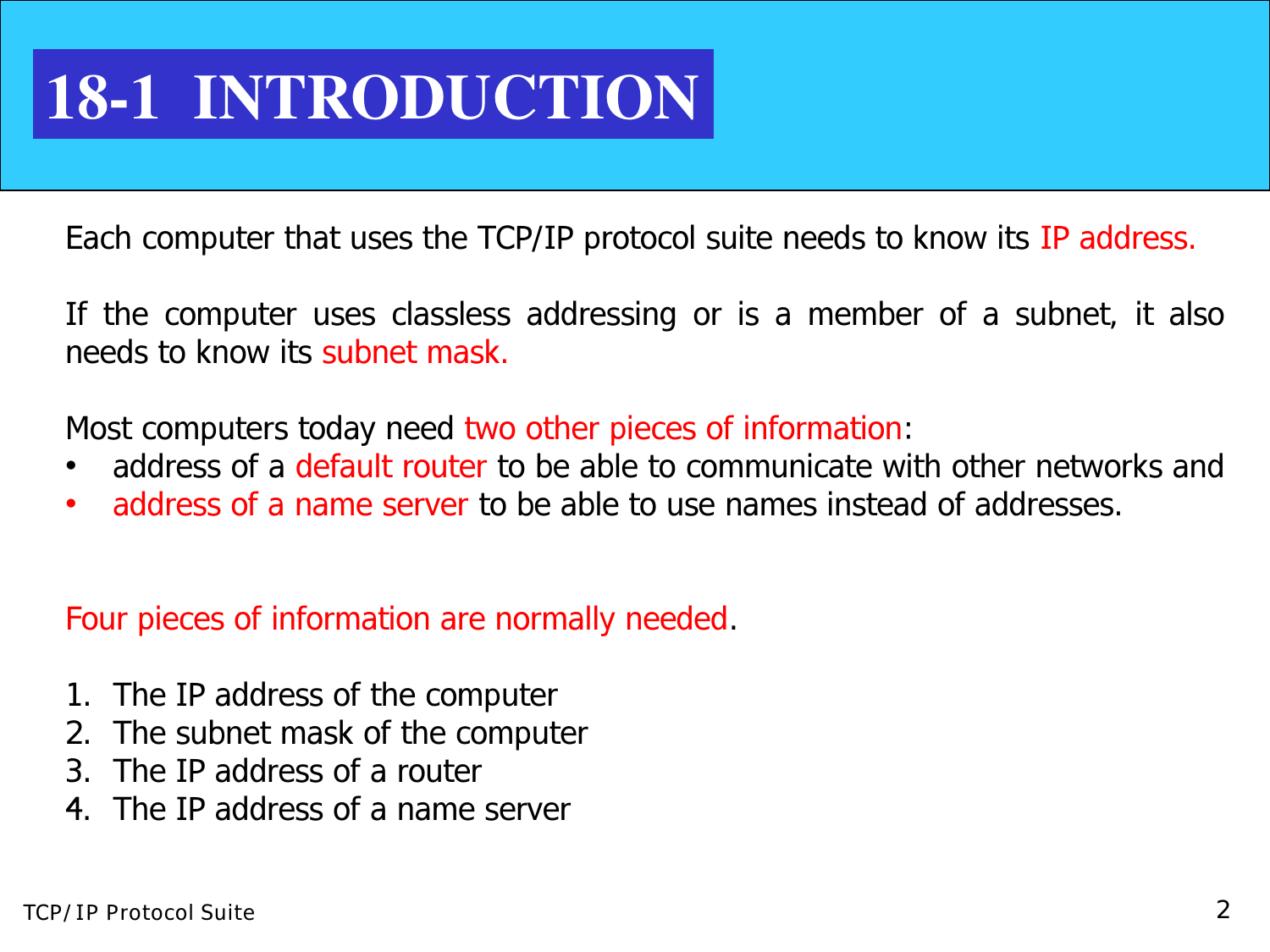

18-1  INTRODUCTION
Each computer that uses the TCP/IP protocol suite needs to know its IP address.

If the computer uses classless addressing or is a member of a subnet, it also needs to know its subnet mask.

Most computers today need two other pieces of information:
address of a default router to be able to communicate with other networks and
address of a name server to be able to use names instead of addresses.

Four pieces of information are normally needed.

The IP address of the computer
The subnet mask of the computer
The IP address of a router
The IP address of a name server
2
TCP/IP Protocol Suite